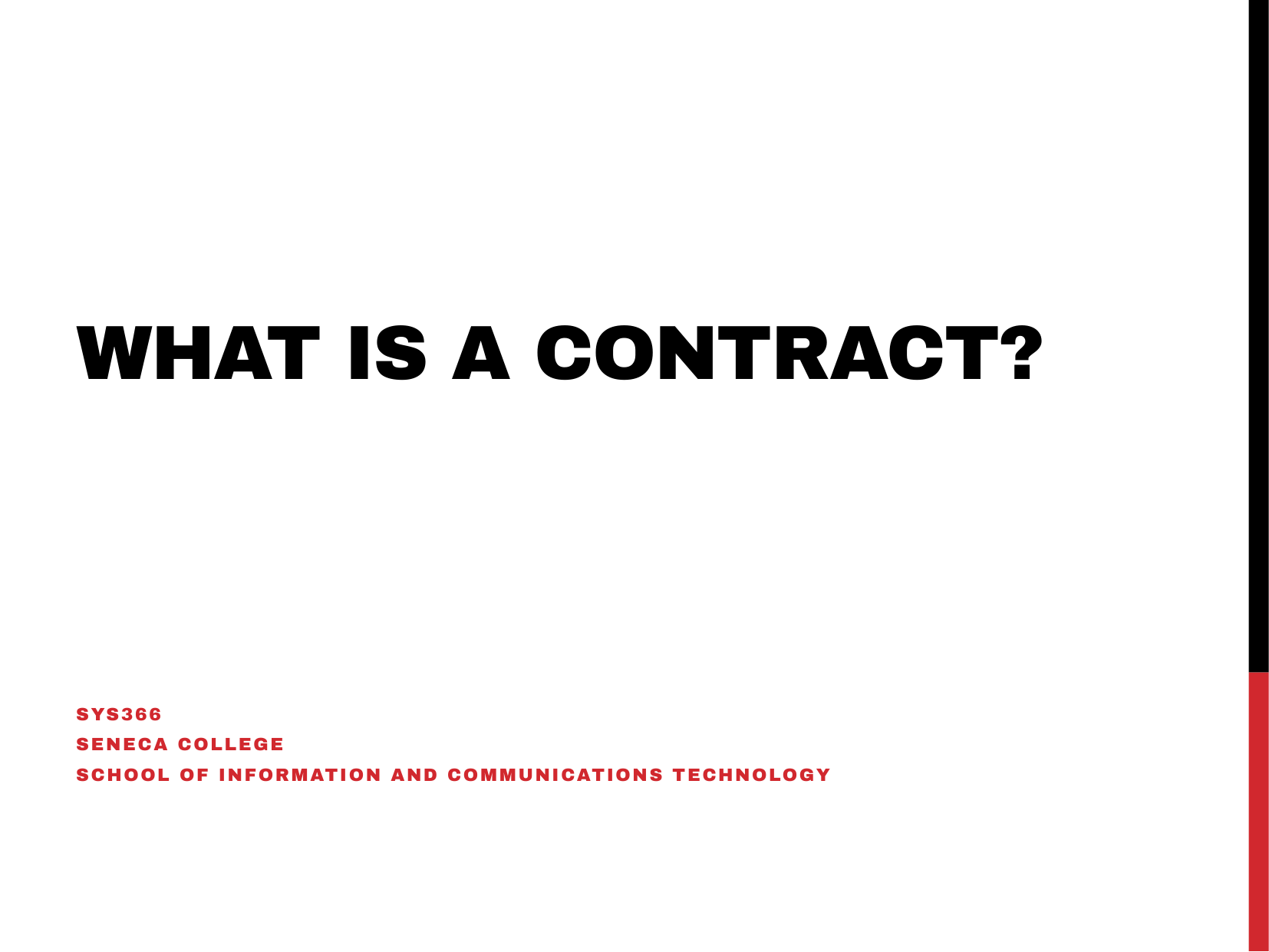

# What is a Contract?

SYS366
Seneca College
School of Information and Communications Technology